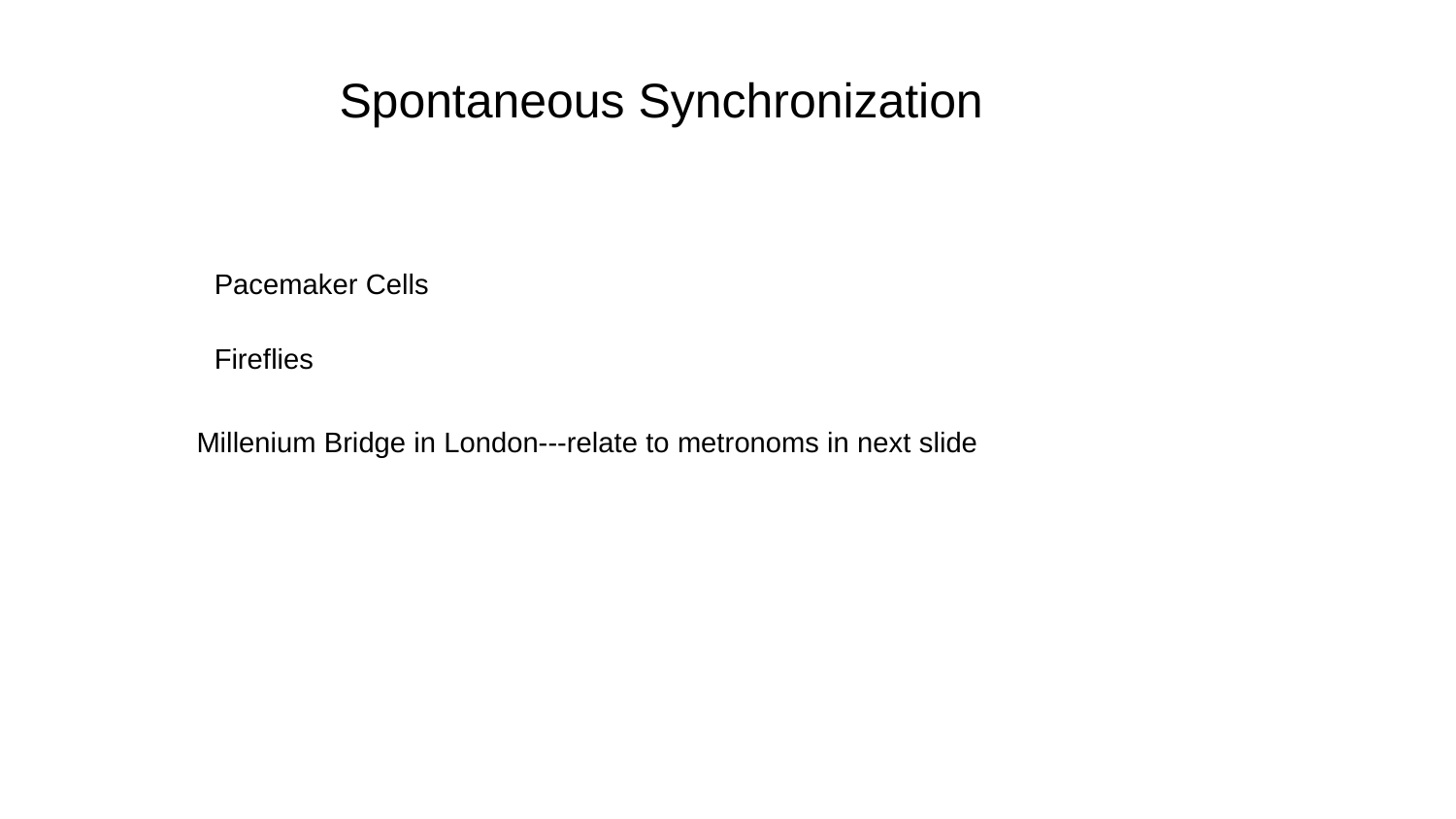

# Spontaneous Synchronization

Pacemaker Cells
Fireflies
Millenium Bridge in London---relate to metronoms in next slide